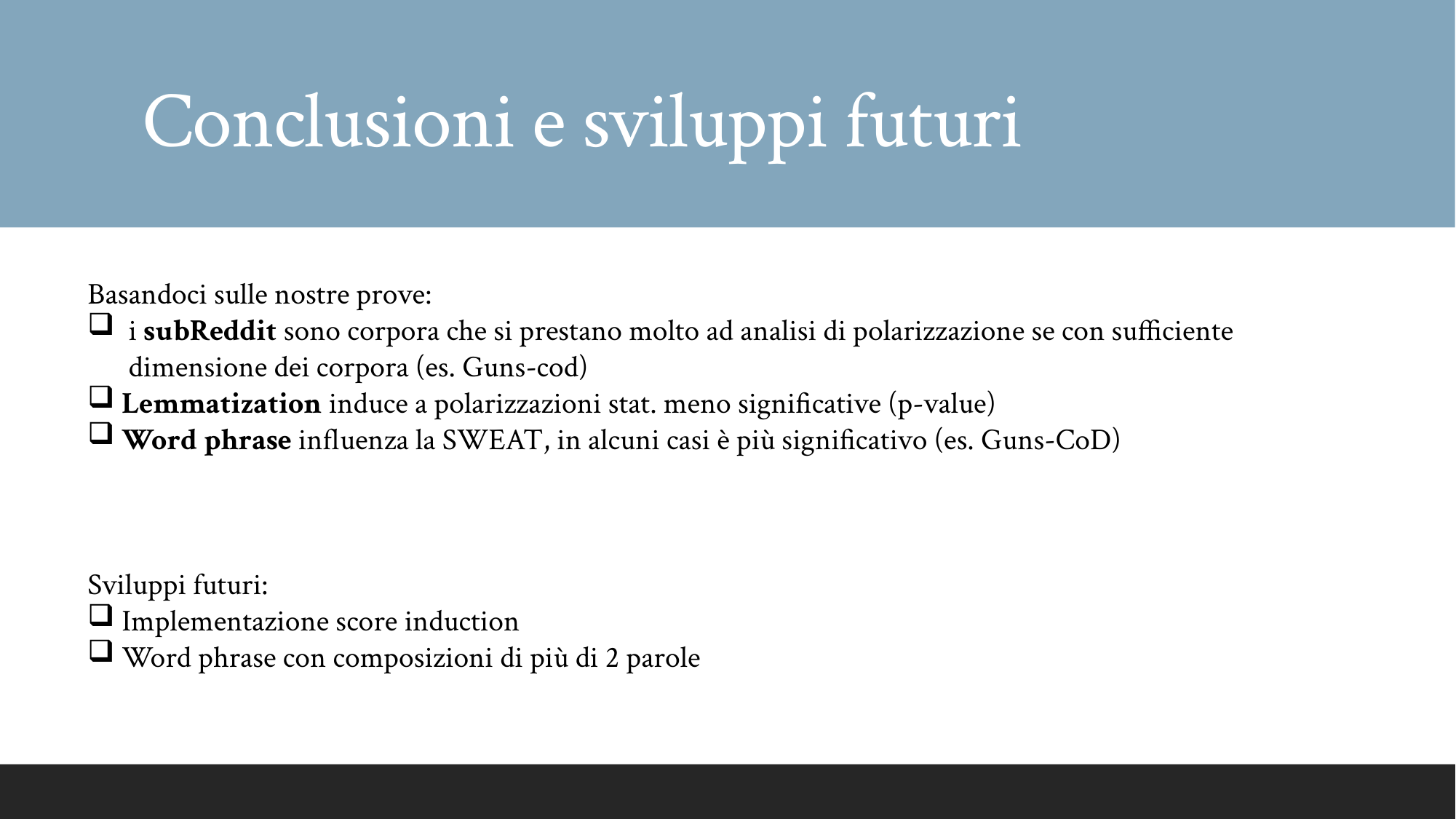

# Conclusioni e sviluppi futuri
Basandoci sulle nostre prove:
i subReddit sono corpora che si prestano molto ad analisi di polarizzazione se con sufficiente dimensione dei corpora (es. Guns-cod)
Lemmatization induce a polarizzazioni stat. meno significative (p-value)
Word phrase influenza la SWEAT, in alcuni casi è più significativo (es. Guns-CoD)

Sviluppi futuri:
Implementazione score induction
Word phrase con composizioni di più di 2 parole